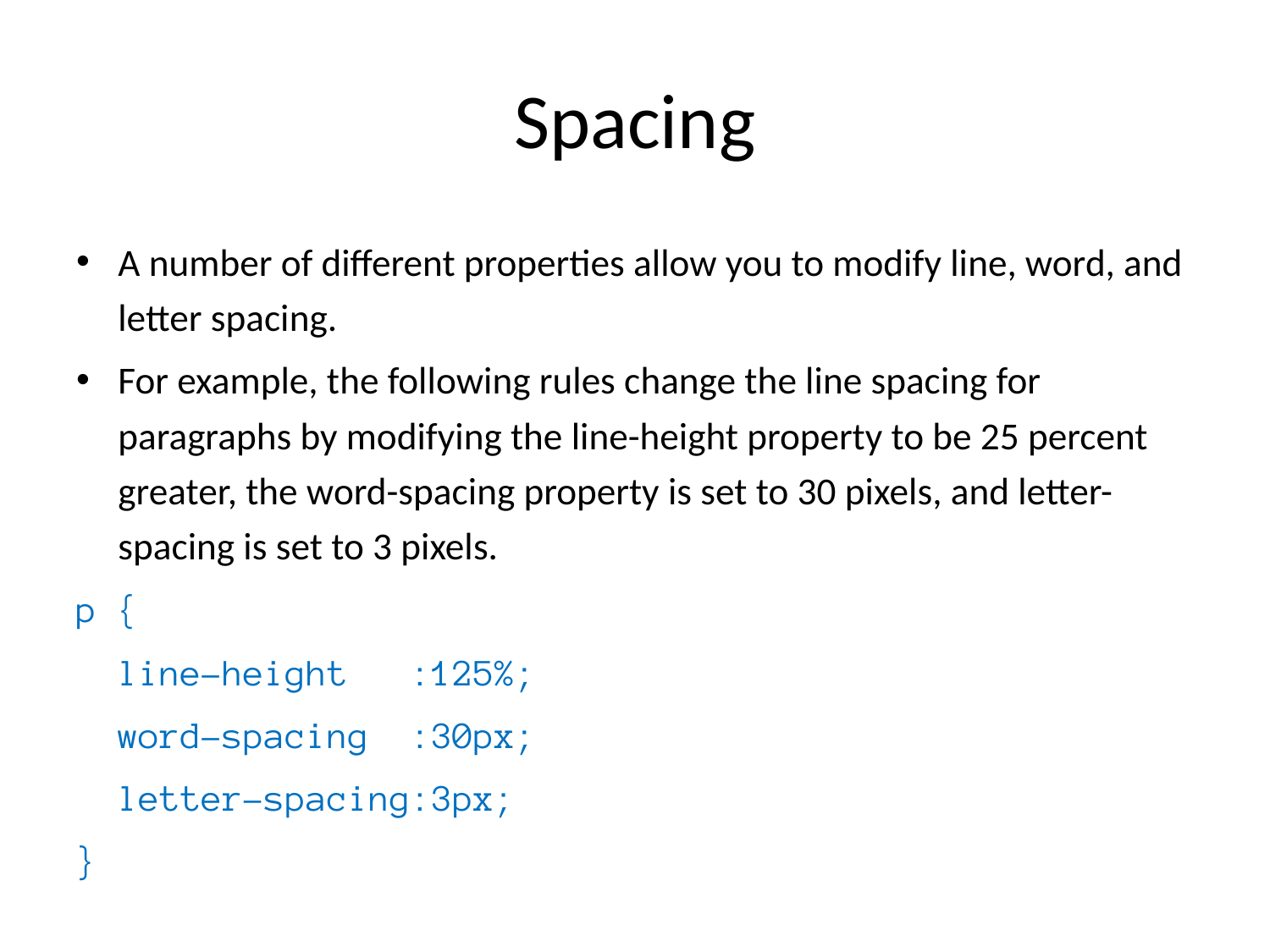

# Spacing
A number of different properties allow you to modify line, word, and letter spacing.
For example, the following rules change the line spacing for paragraphs by modifying the line-height property to be 25 percent greater, the word-spacing property is set to 30 pixels, and letter-spacing is set to 3 pixels.
p {
  line-height   :125%;
  word-spacing  :30px;
  letter-spacing:3px;
}